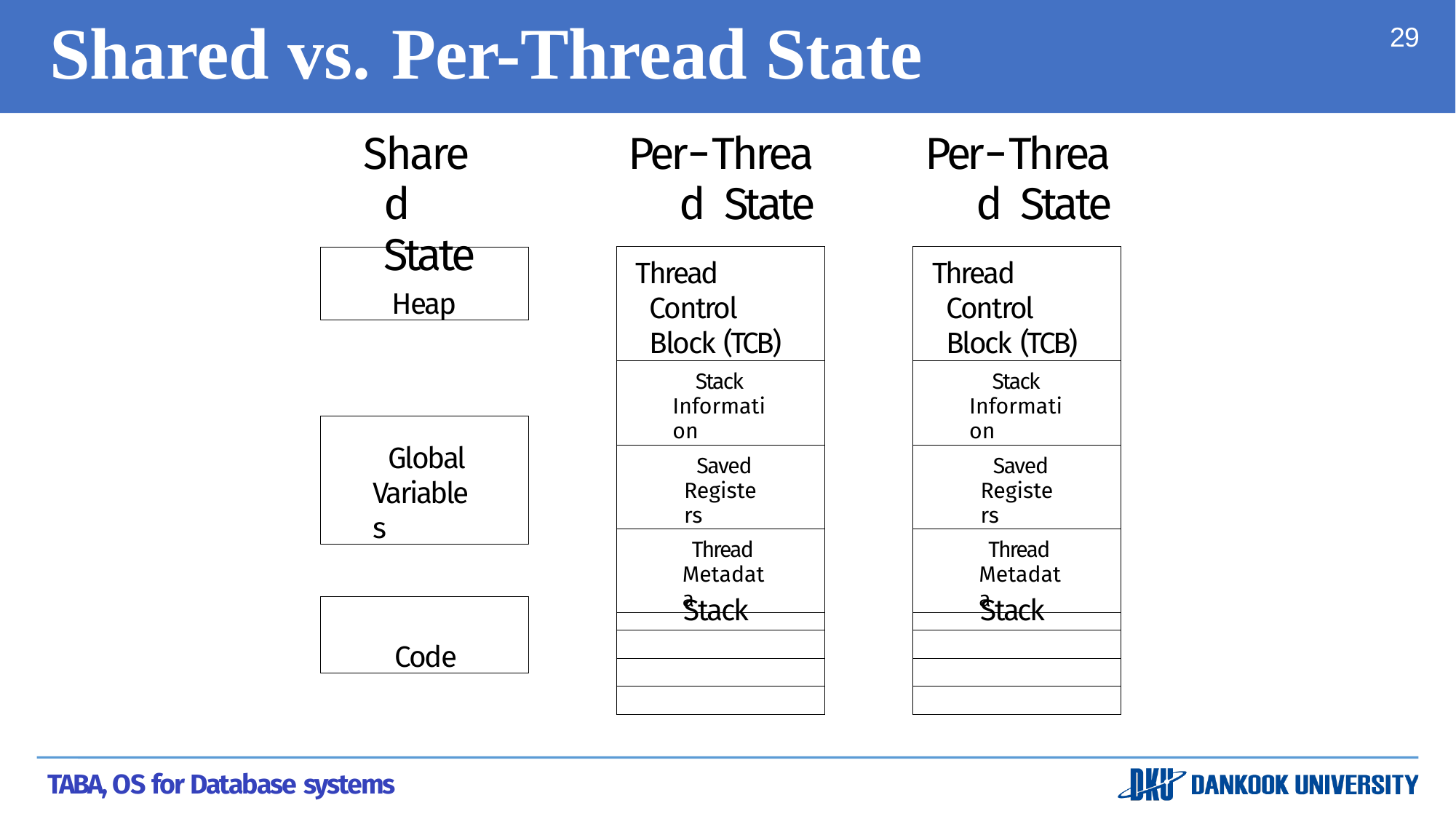

# Shared vs.	Per-Thread State
29
Shared  State
Per−Thread  State
Per−Thread  State
| Thread Control Block (TCB) |
| --- |
| Stack Information |
| Saved Registers |
| Thread Metadata |
| Thread Control Block (TCB) |
| --- |
| Stack Information |
| Saved Registers |
| Thread Metadata |

Heap
Global  Variables

Code
| Stack |
| --- |
|  |
|  |
|  |
| Stack |
| --- |
|  |
|  |
|  |
TABA, OS for Database systems